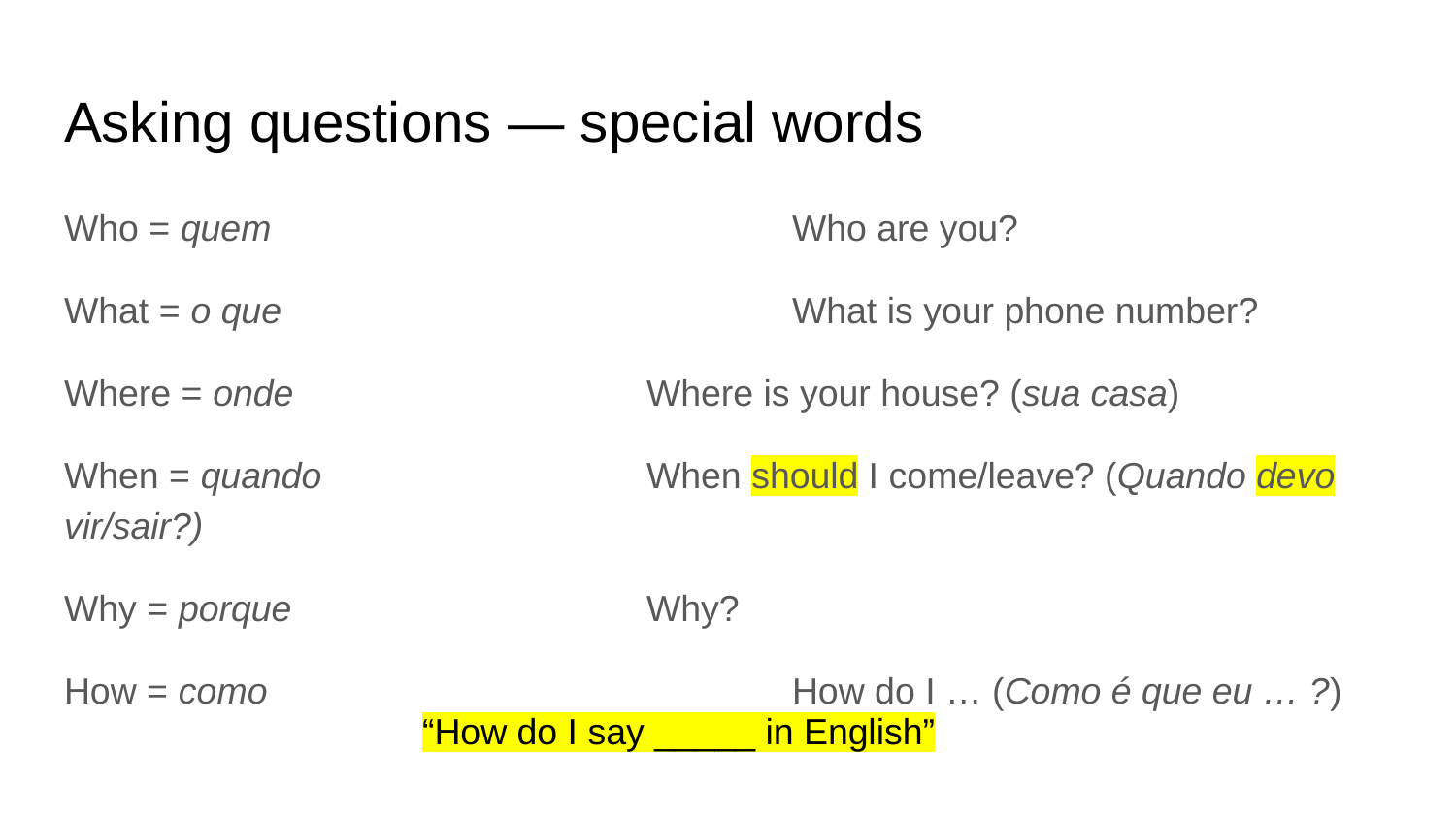

# Asking questions — special words
Who = quem				Who are you?
What = o que				What is your phone number?
Where = onde			Where is your house? (sua casa)
When = quando			When should I come/leave? (Quando devo vir/sair?)
Why = porque			Why?
How = como				How do I … (Como é que eu … ?)
“How do I say _____ in English”